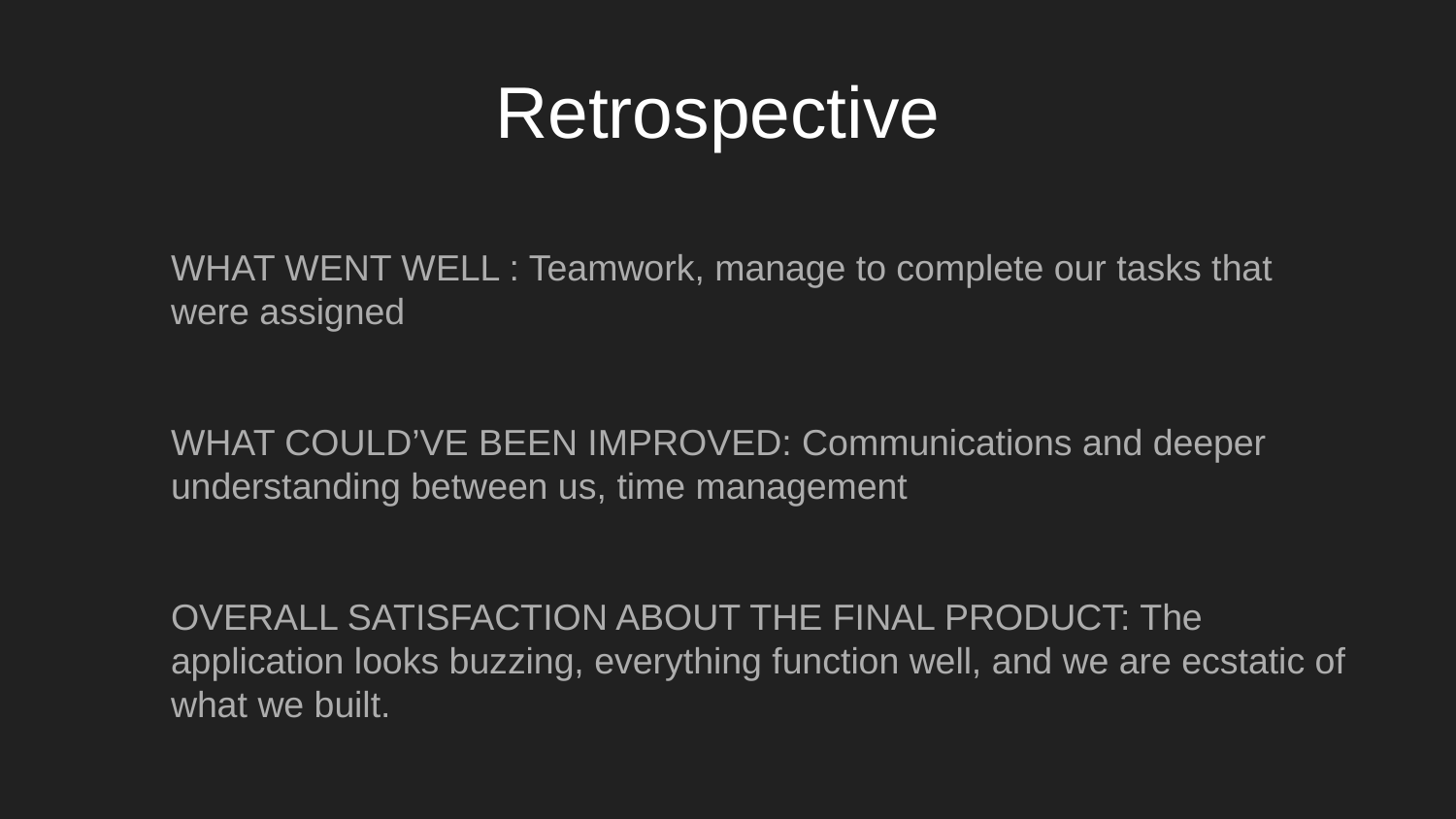

# Retrospective
WHAT WENT WELL : Teamwork, manage to complete our tasks that were assigned

WHAT COULD’VE BEEN IMPROVED: Communications and deeper understanding between us, time management

OVERALL SATISFACTION ABOUT THE FINAL PRODUCT: The application looks buzzing, everything function well, and we are ecstatic of what we built.